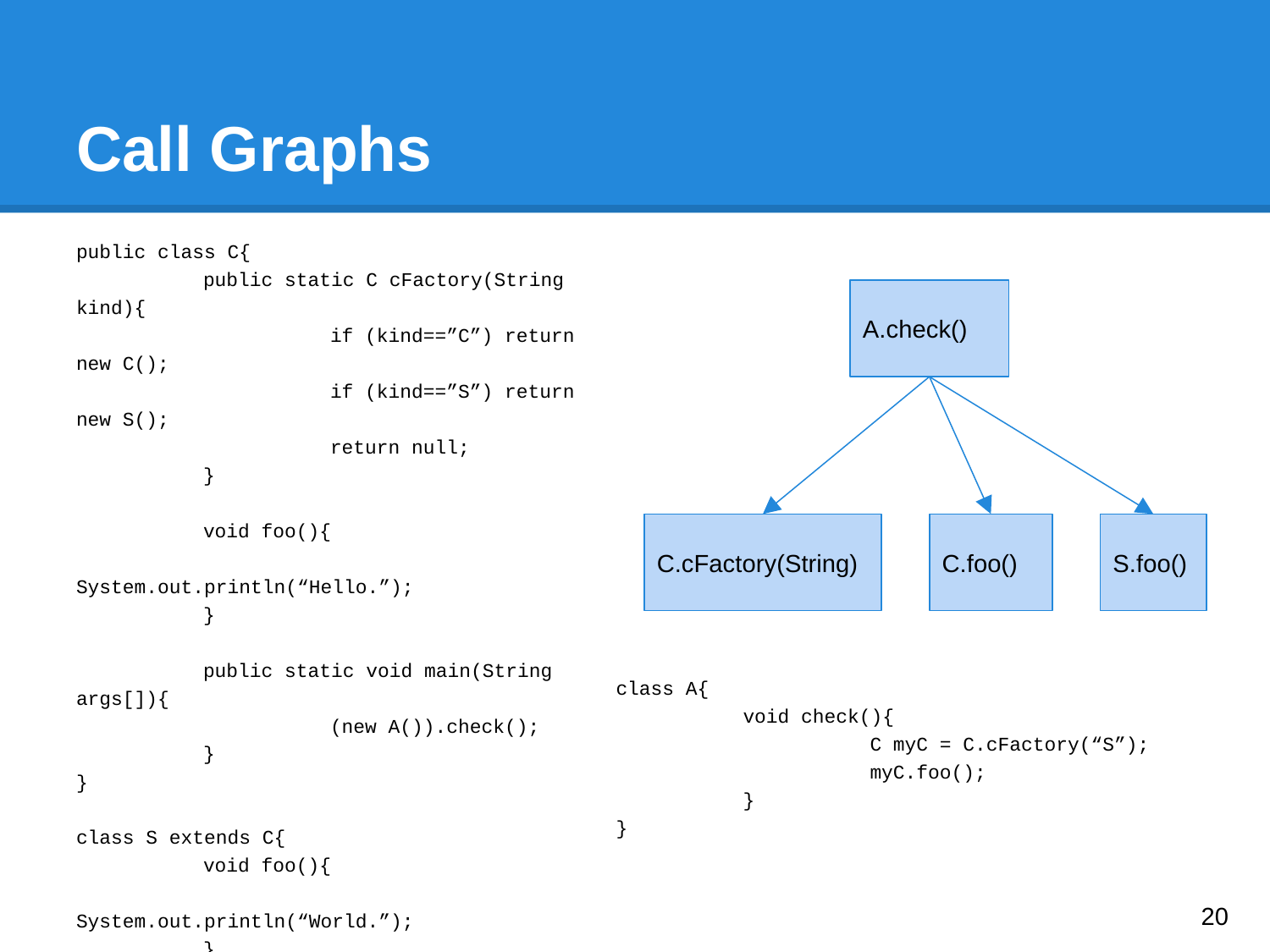

# Call Graphs
public class C{
	public static C cFactory(String kind){
		if (kind==”C”) return new C();
		if (kind==”S”) return new S();
		return null;
	}

	void foo(){
		System.out.println(“Hello.”);
	}

	public static void main(String args[]){
		(new A()).check();
	}
}

class S extends C{
	void foo(){
		System.out.println(“World.”);
	}
}

A.check()
C.foo()
S.foo()
C.cFactory(String)
class A{
	void check(){
		C myC = C.cFactory(“S”);
		myC.foo();
	}
}
20